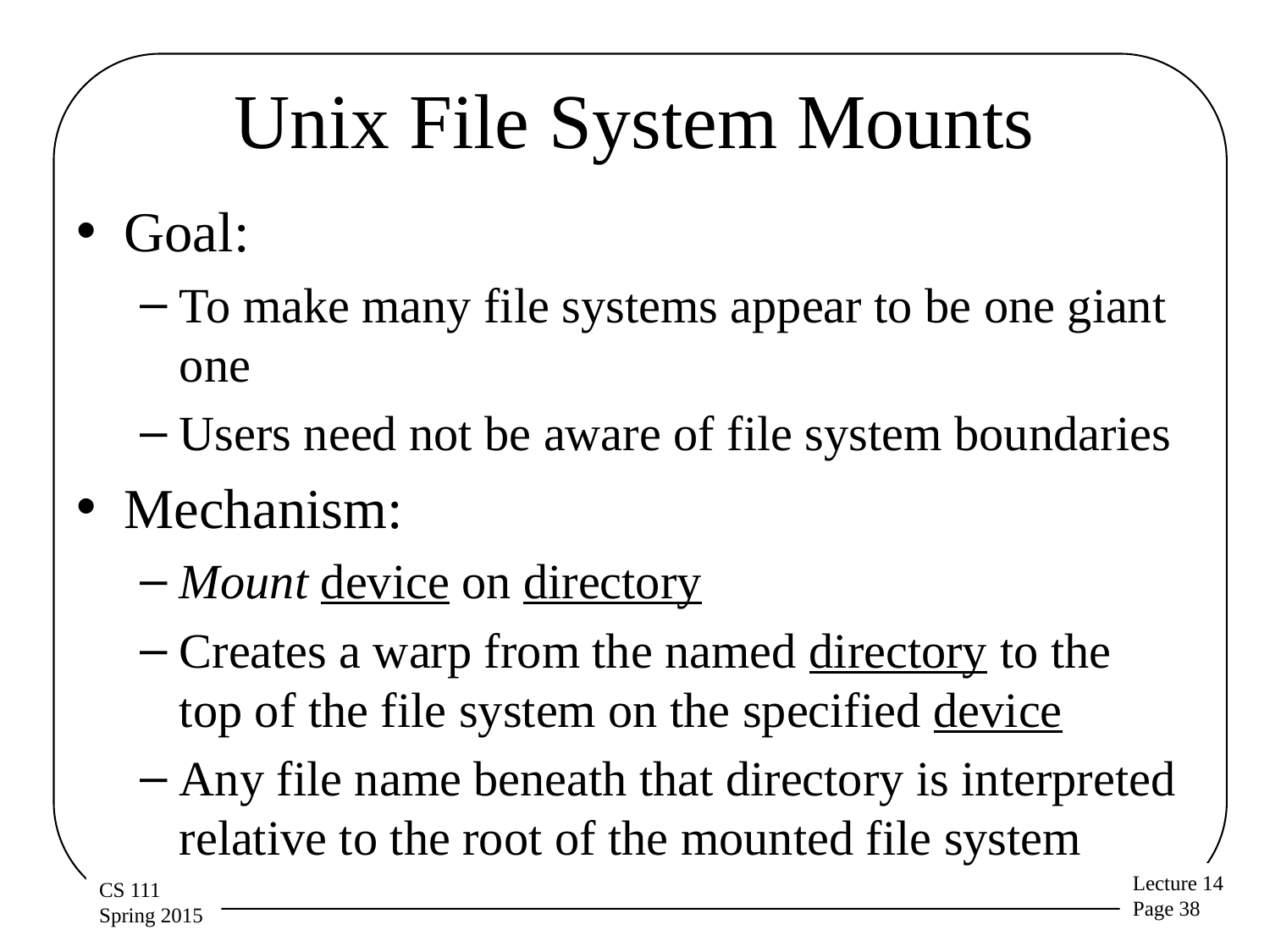

# Unix File System Mounts
Goal:
To make many file systems appear to be one giant one
Users need not be aware of file system boundaries
Mechanism:
Mount device on directory
Creates a warp from the named directory to the  top of the file system on the specified device
Any file name beneath that directory is interpreted relative to the root of the mounted file system